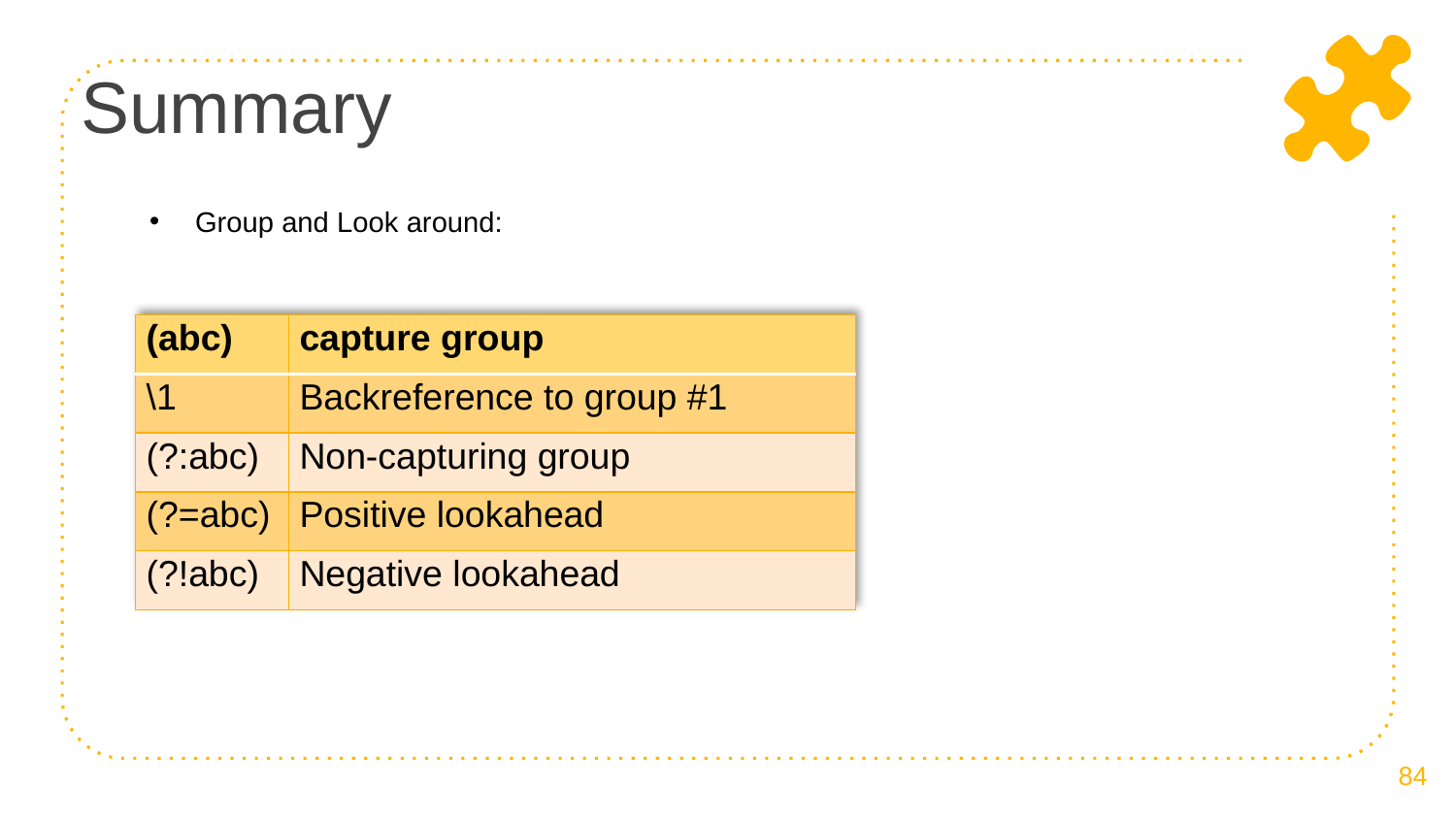

# Summary
Group and Look around:

| (abc) | capture group |
| --- | --- |
| \1 | Backreference to group #1 |
| (?:abc) | Non-capturing group |
| (?=abc) | Positive lookahead |
| (?!abc) | Negative lookahead |
84